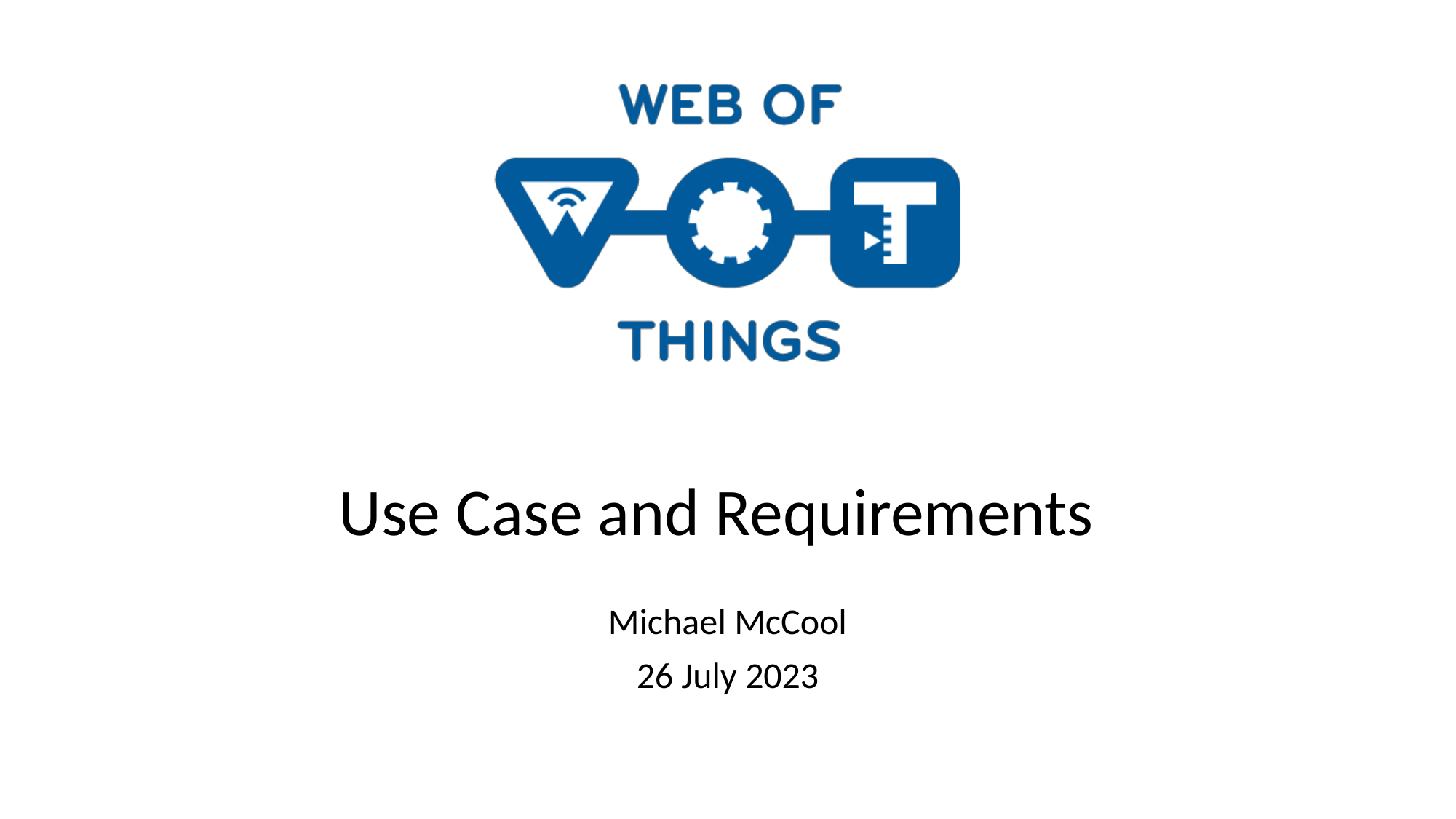

# Use Case and Requirements
Michael McCool
26 July 2023